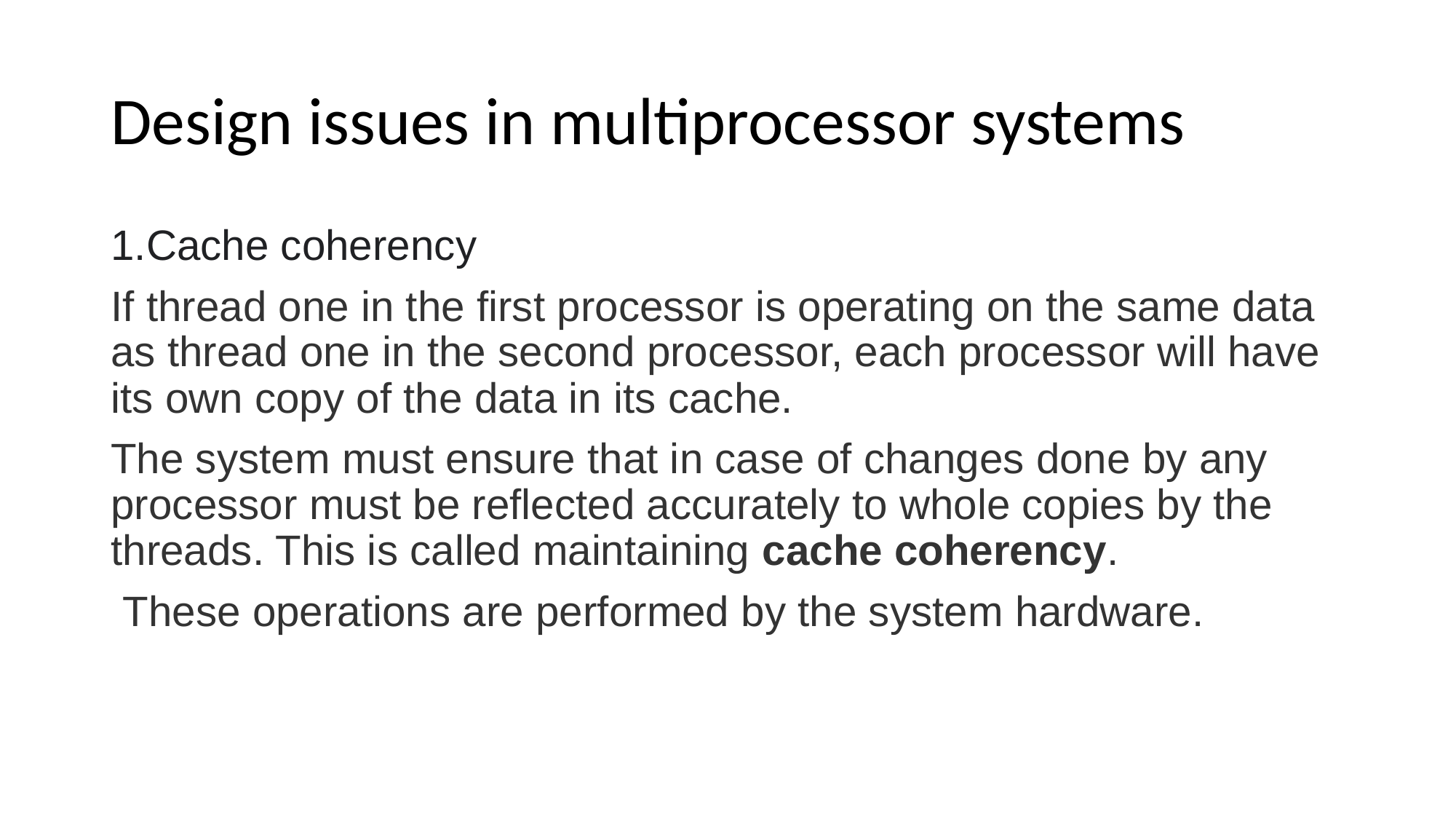

# Design issues in multiprocessor systems
1.Cache coherency
If thread one in the first processor is operating on the same data as thread one in the second processor, each processor will have its own copy of the data in its cache.
The system must ensure that in case of changes done by any processor must be reflected accurately to whole copies by the threads. This is called maintaining cache coherency.
 These operations are performed by the system hardware.